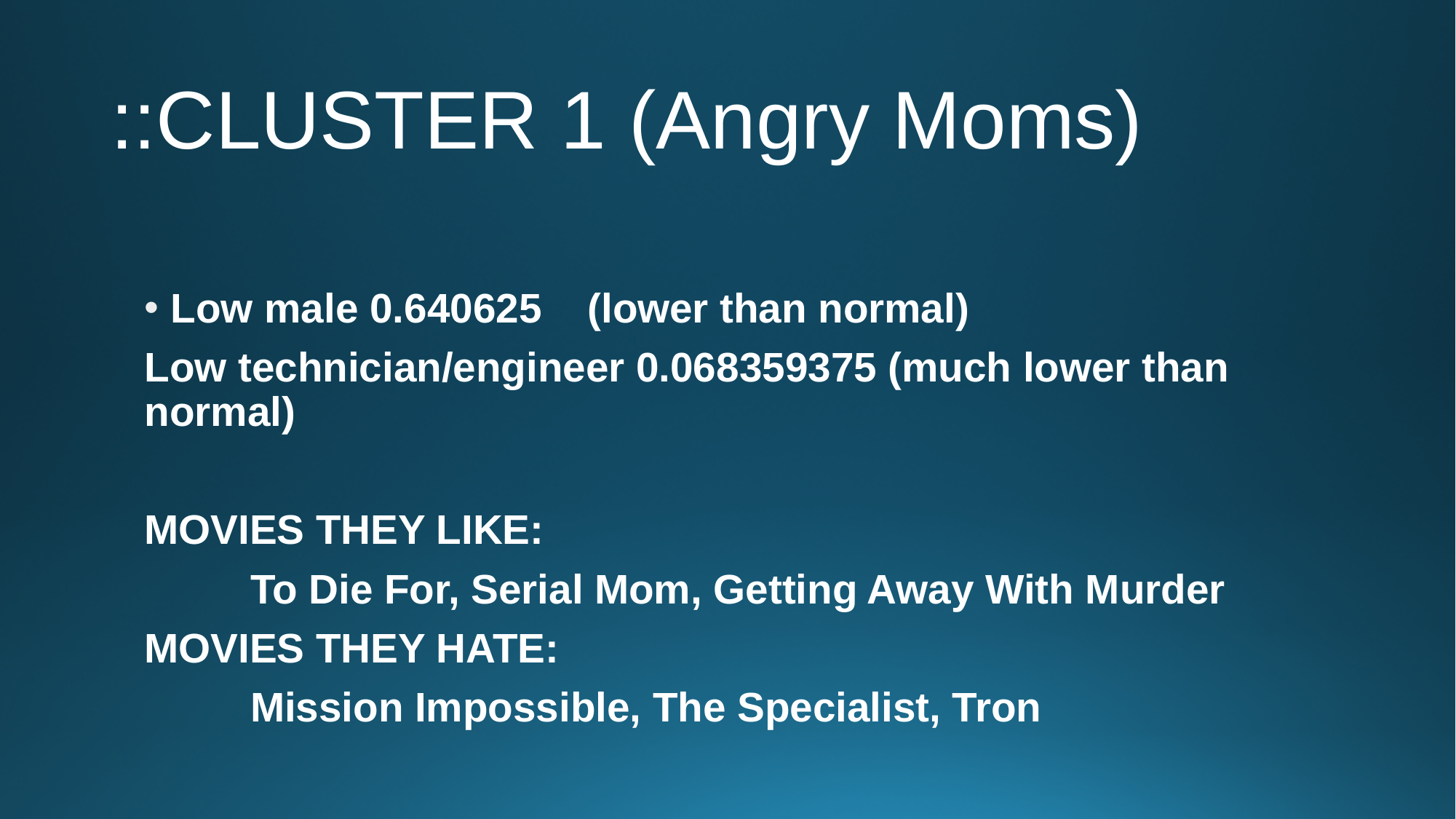

# ::CLUSTER 1 (Angry Moms)

Low male 0.640625    (lower than normal)
Low technician/engineer 0.068359375 (much lower than normal)

MOVIES THEY LIKE:
	To Die For, Serial Mom, Getting Away With Murder
MOVIES THEY HATE:
	Mission Impossible, The Specialist, Tron